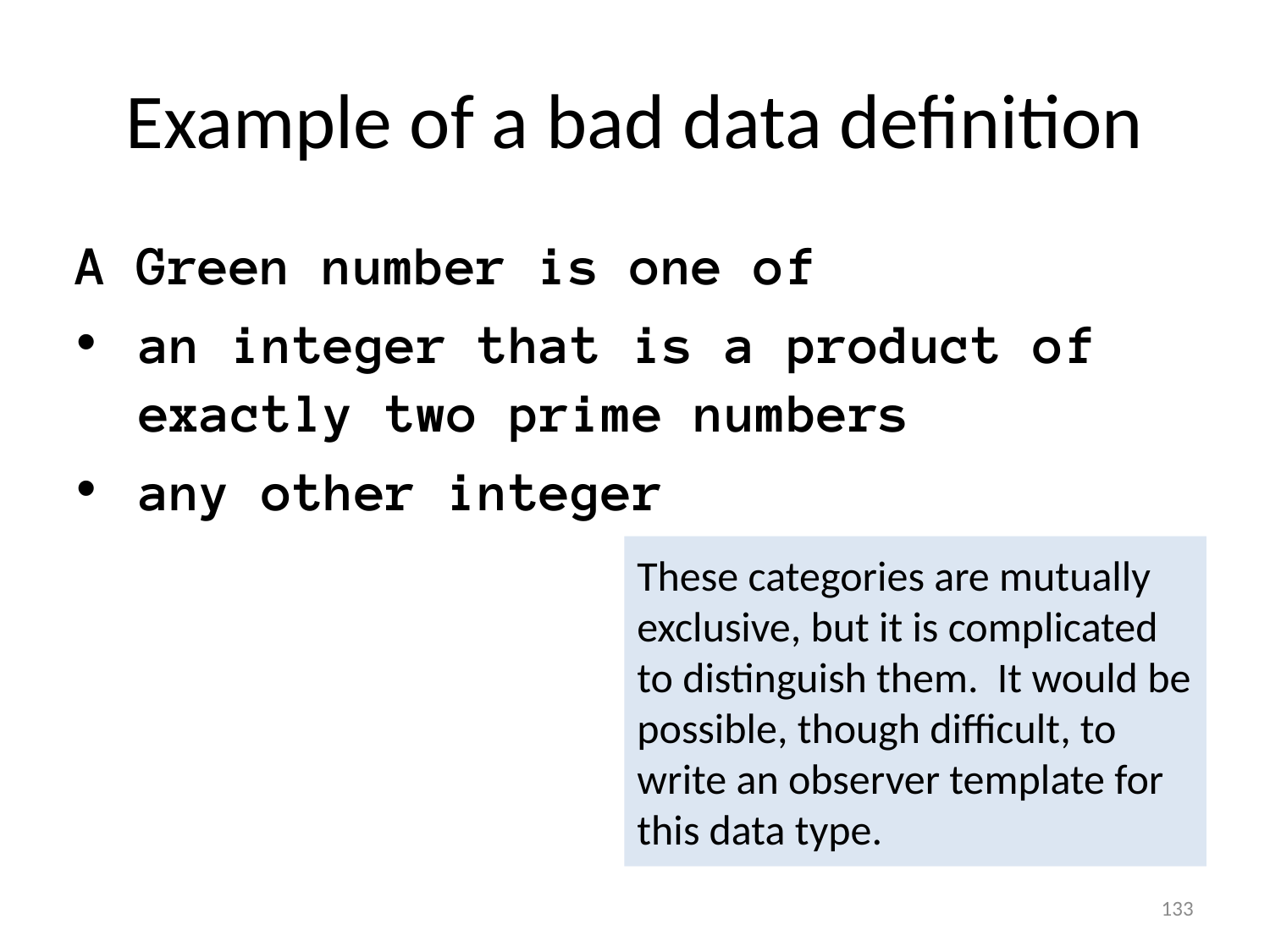

# Example of a bad data definition
A Green number is one of
an integer that is a product of exactly two prime numbers
any other integer
These categories are mutually exclusive, but it is complicated to distinguish them.  It would be possible, though difficult, to write an observer template for this data type.
133